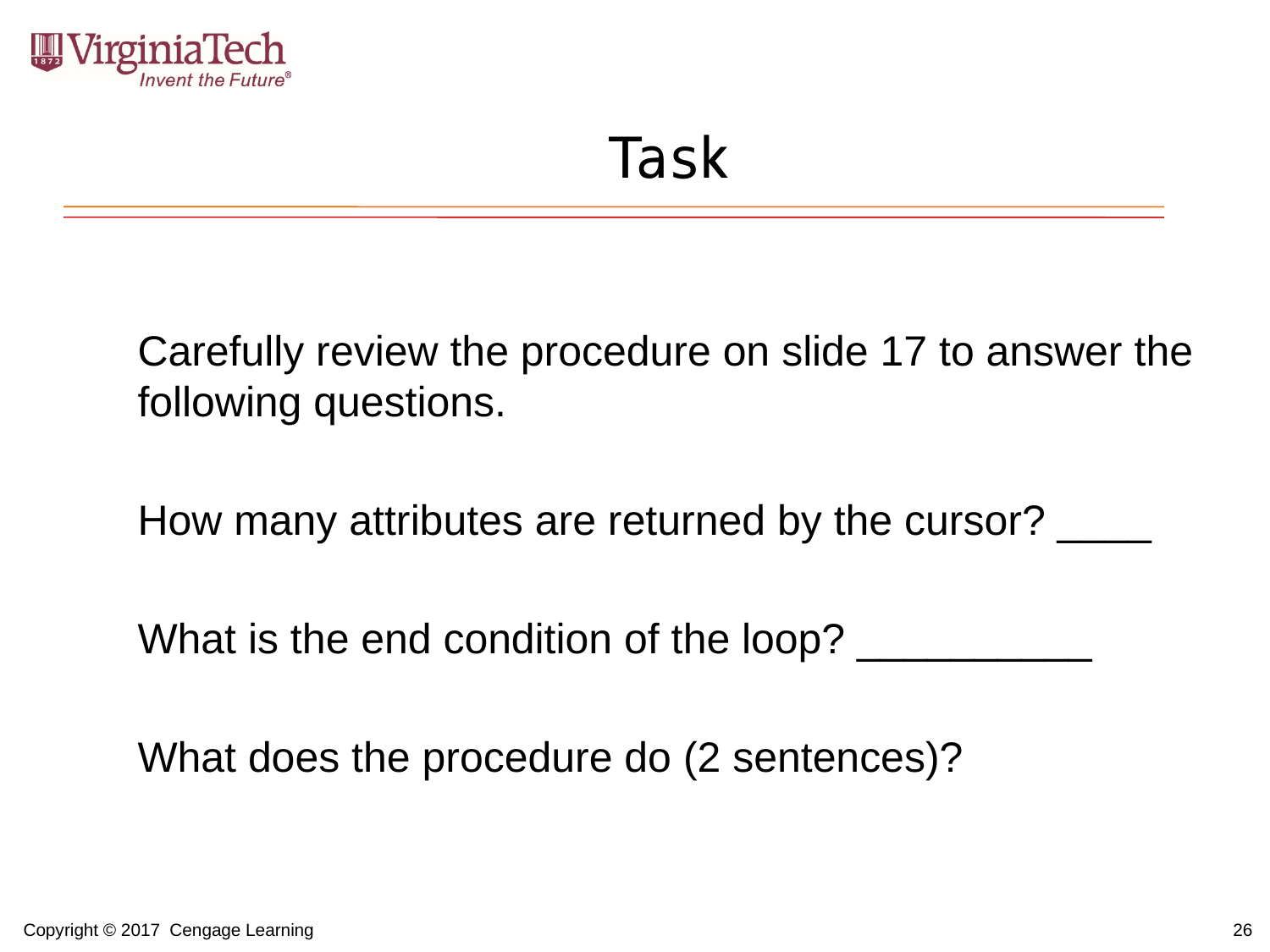

# Task
Carefully review the procedure on slide 17 to answer the following questions.

How many attributes are returned by the cursor? ____

What is the end condition of the loop? __________

What does the procedure do (2 sentences)?
26
Copyright © 2017  Cengage Learning